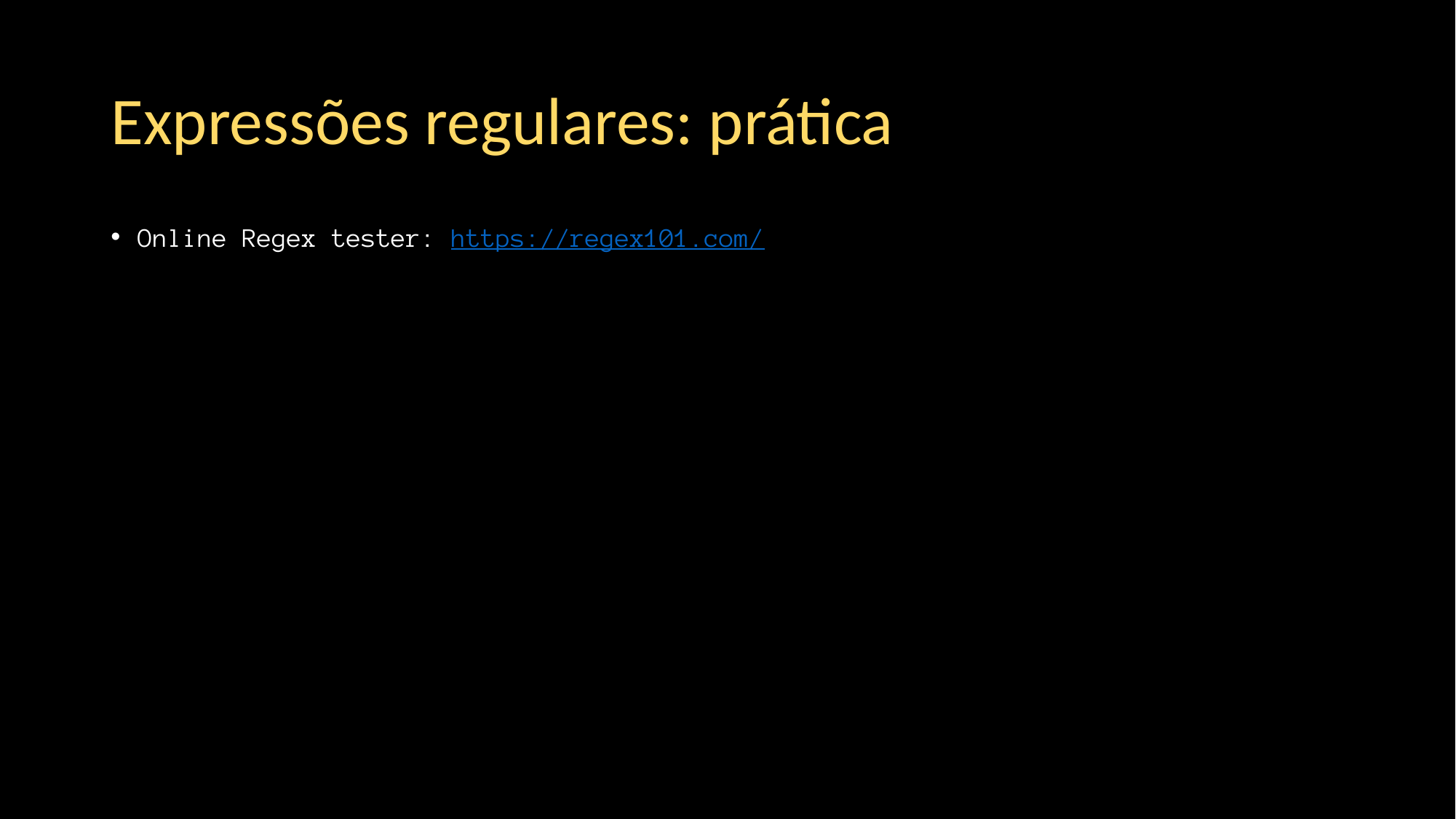

# Expressões regulares: prática
Online Regex tester: https://regex101.com/